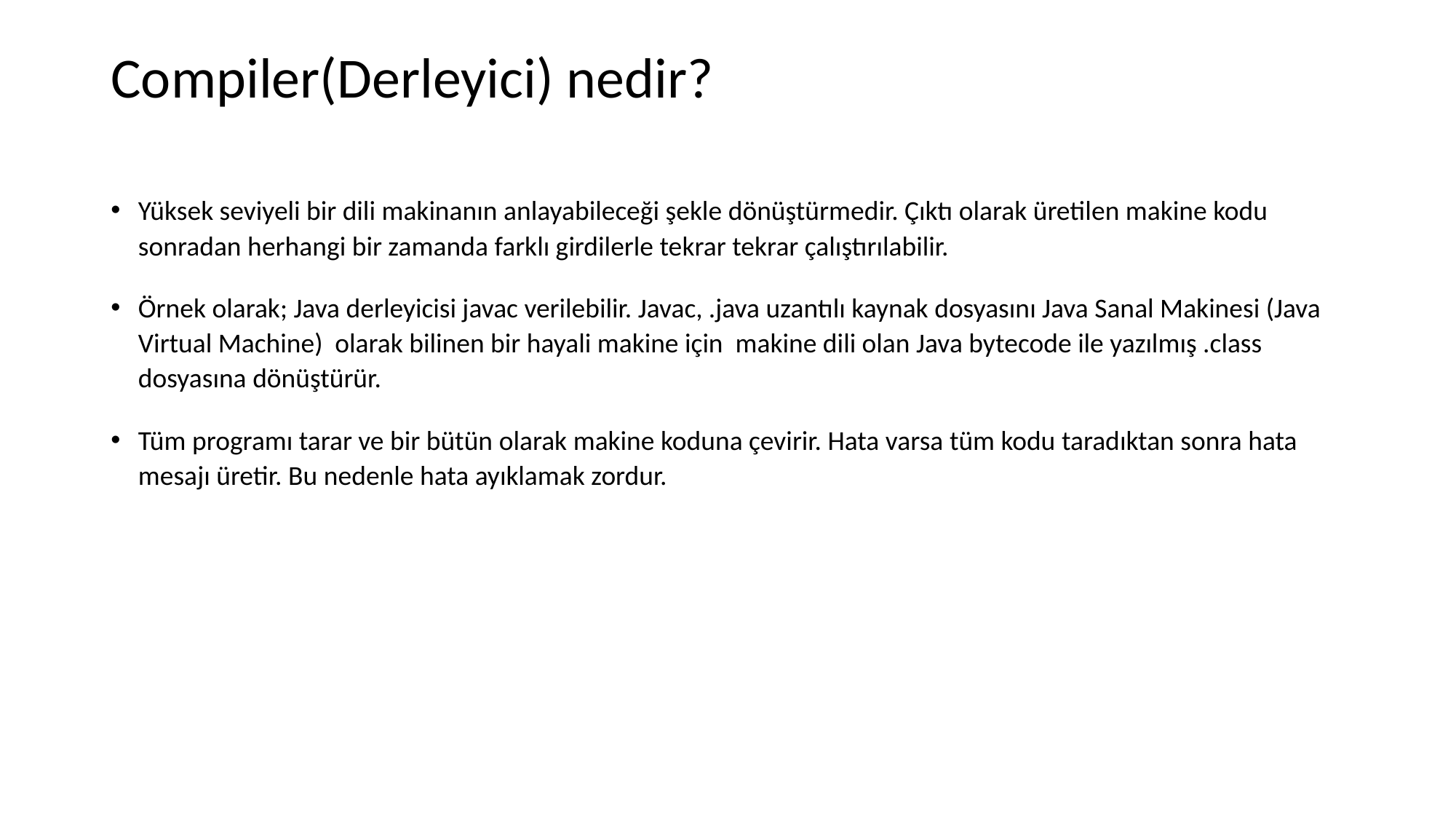

# Compiler(Derleyici) nedir?

Yüksek seviyeli bir dili makinanın anlayabileceği şekle dönüştürmedir. Çıktı olarak üretilen makine kodu sonradan herhangi bir zamanda farklı girdilerle tekrar tekrar çalıştırılabilir.
Örnek olarak; Java derleyicisi javac verilebilir. Javac, .java uzantılı kaynak dosyasını Java Sanal Makinesi (Java Virtual Machine)  olarak bilinen bir hayali makine için  makine dili olan Java bytecode ile yazılmış .class dosyasına dönüştürür.
Tüm programı tarar ve bir bütün olarak makine koduna çevirir. Hata varsa tüm kodu taradıktan sonra hata mesajı üretir. Bu nedenle hata ayıklamak zordur.